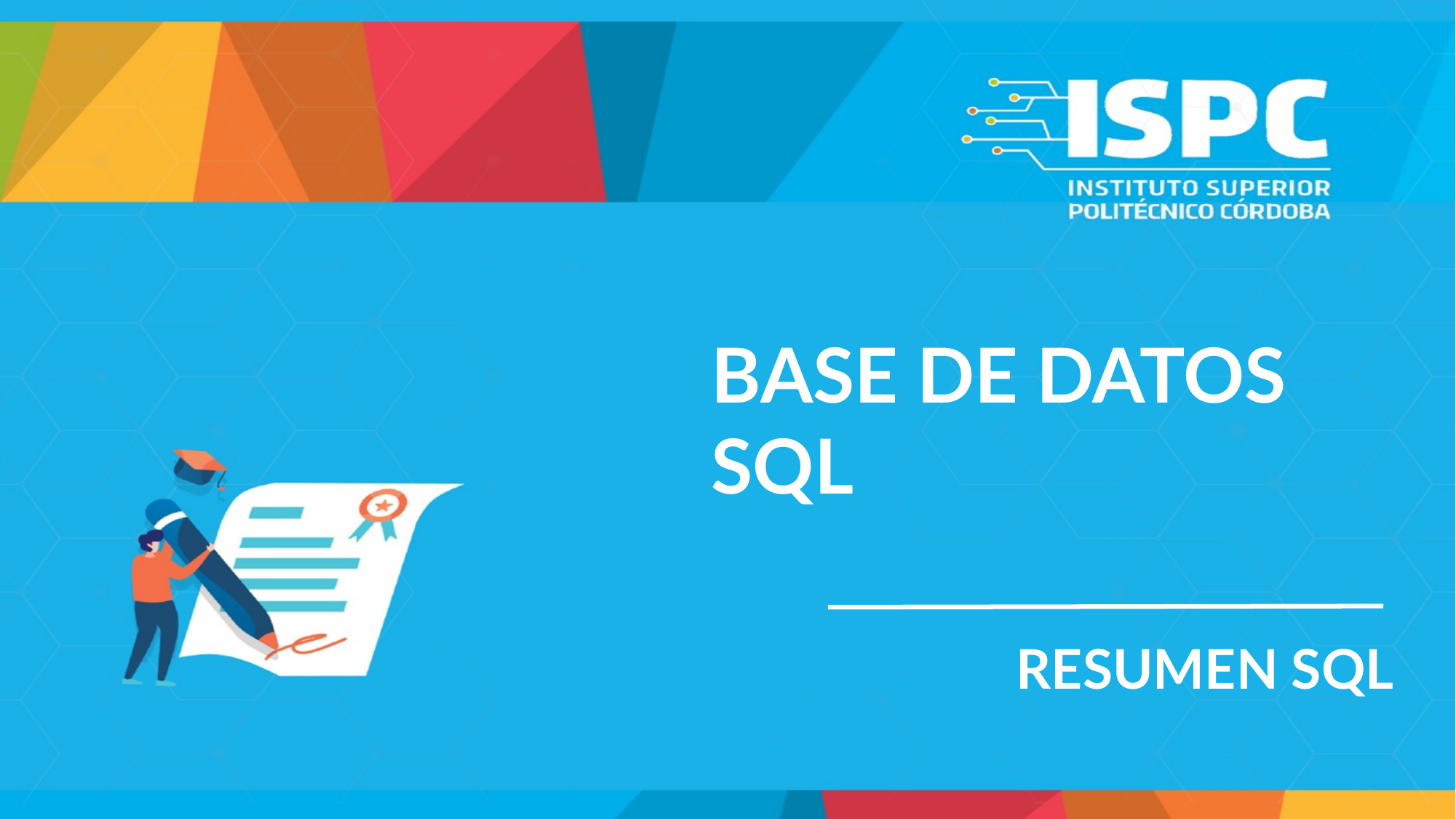

# BASE DE DATOS SQL

RESUMEN SQL